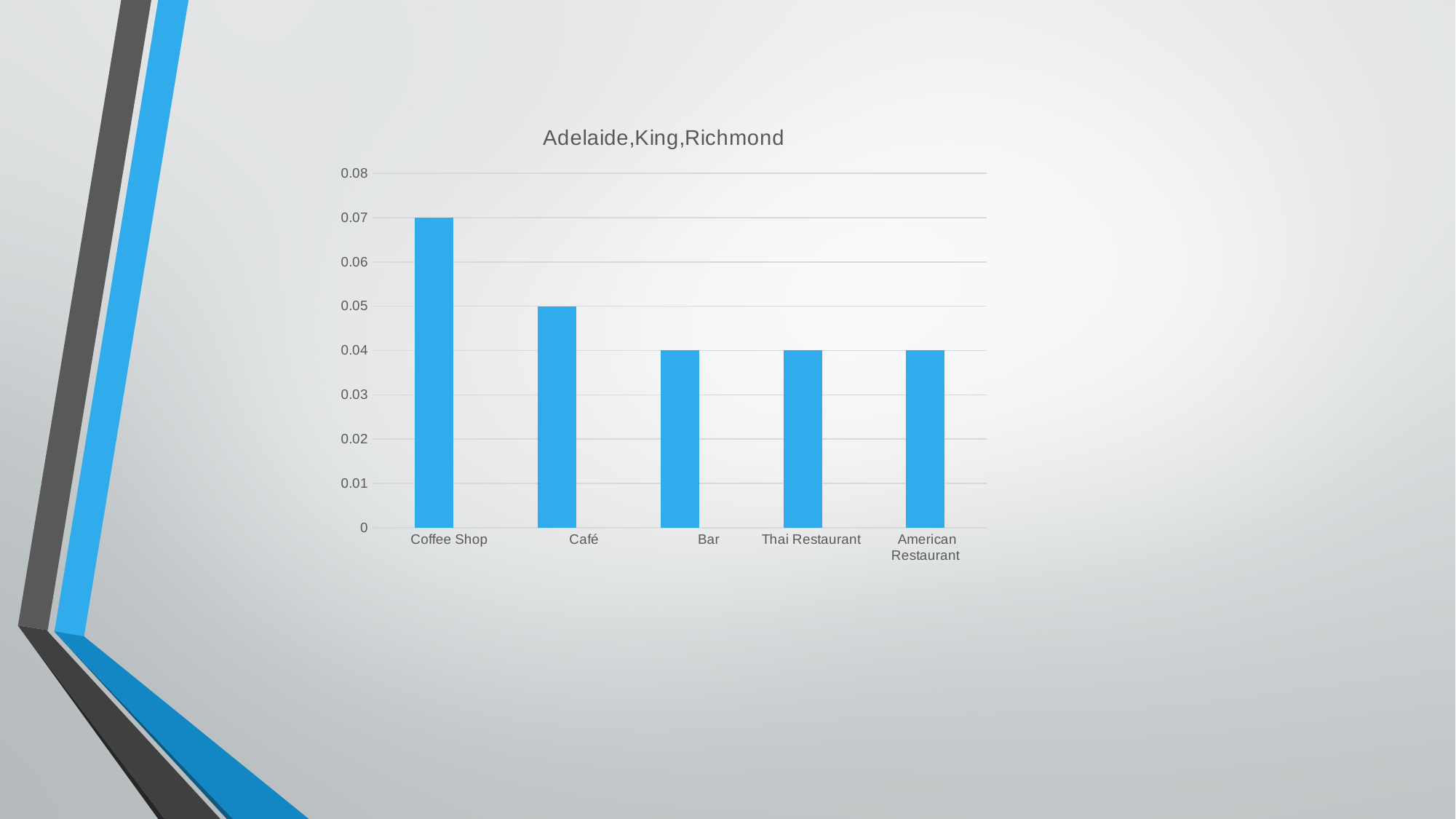

### Chart:

| Category | Adelaide,King,Richmond |
|---|---|
|          Coffee Shop | 0.07 |
|                 Café | 0.05 |
|                  Bar | 0.04 |
|      Thai Restaurant | 0.04 |
|  American Restaurant | 0.04 |